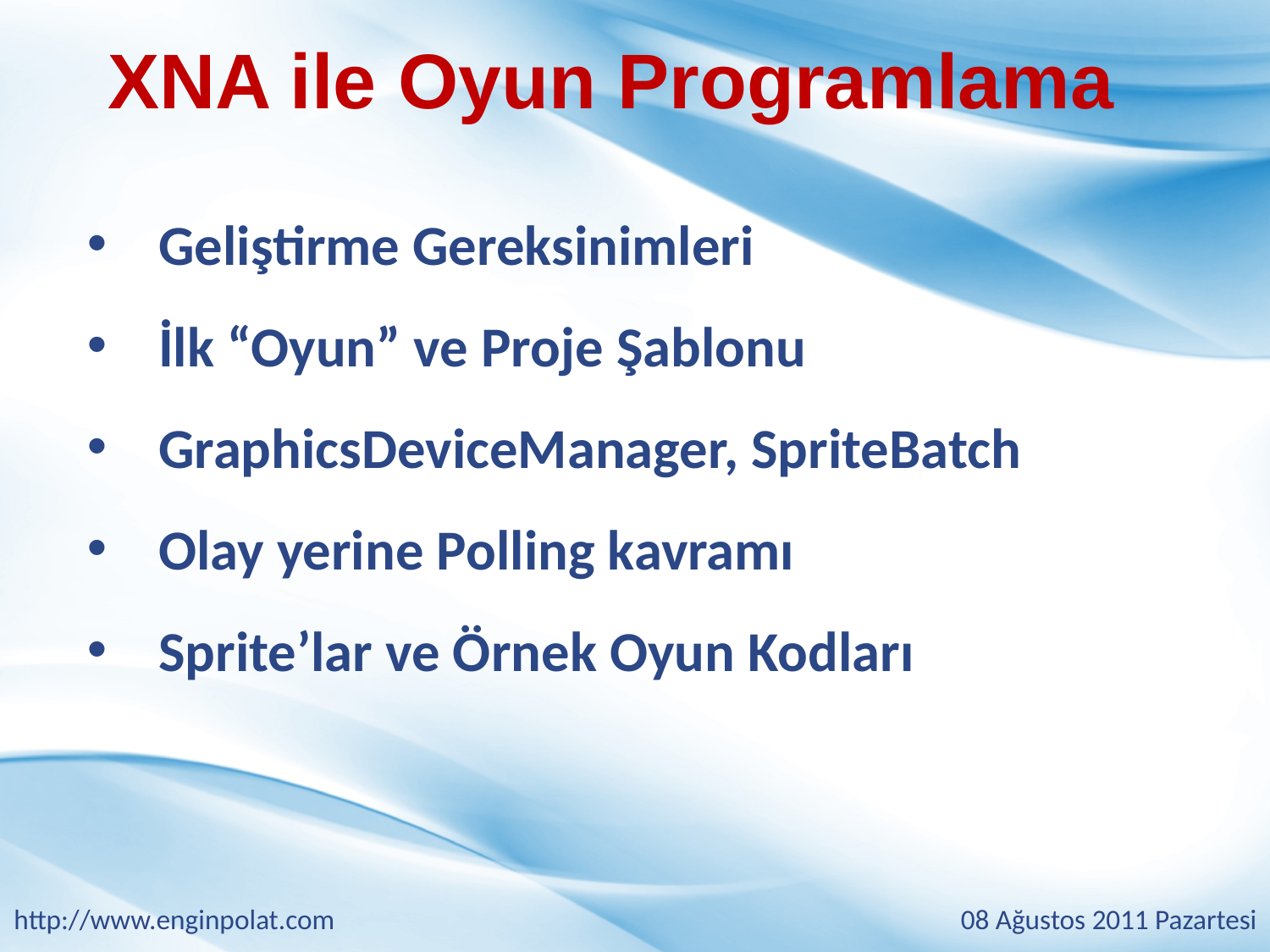

XNA ile Oyun Programlama
Geliştirme Gereksinimleri
İlk “Oyun” ve Proje Şablonu
GraphicsDeviceManager, SpriteBatch
Olay yerine Polling kavramı
Sprite’lar ve Örnek Oyun Kodları